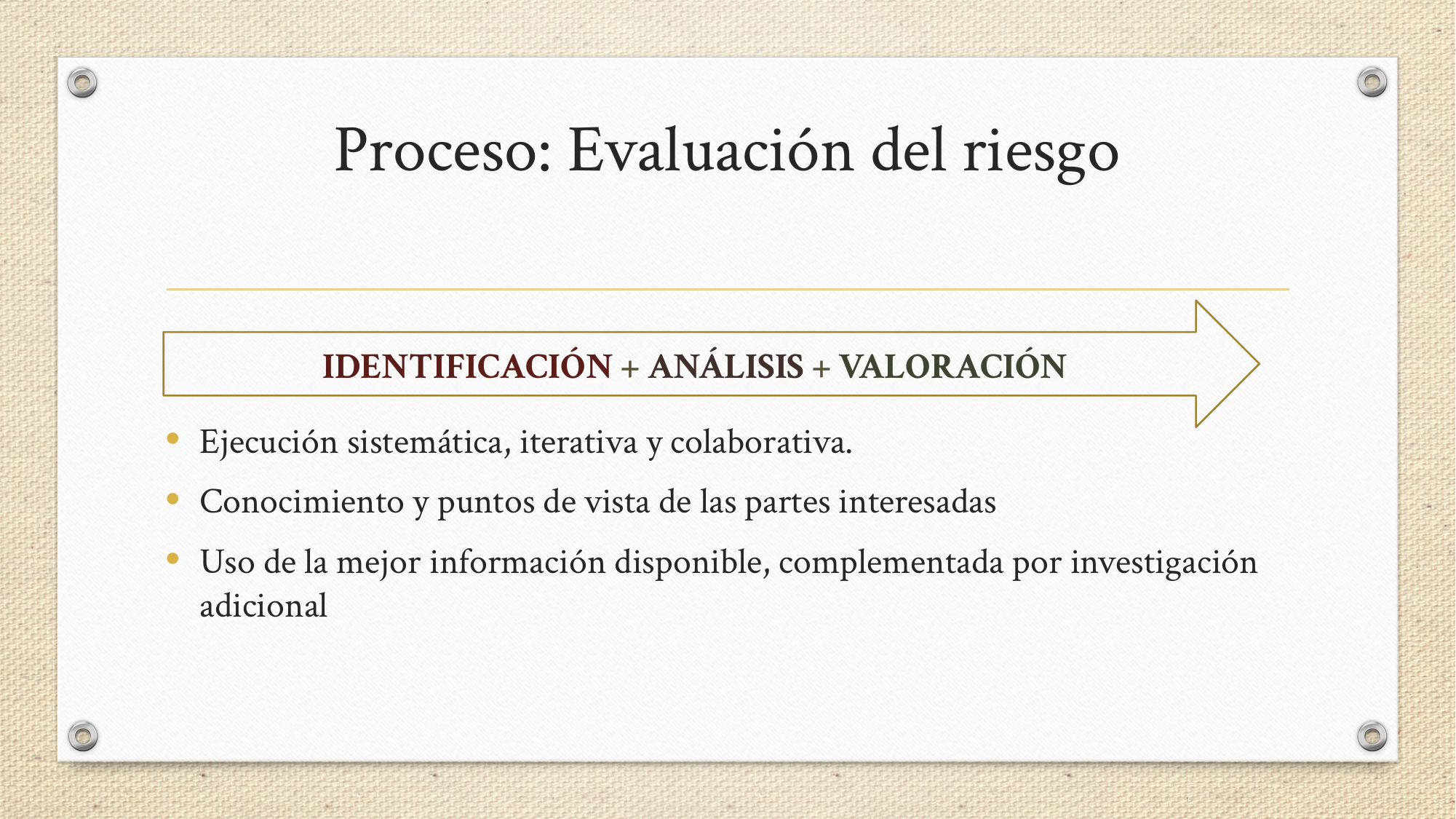

# Proceso: Evaluación del riesgo

Ejecución sistemática, iterativa y colaborativa.
Conocimiento y puntos de vista de las partes interesadas
Uso de la mejor información disponible, complementada por investigación adicional
IDENTIFICACIÓN + ANÁLISIS + VALORACIÓN